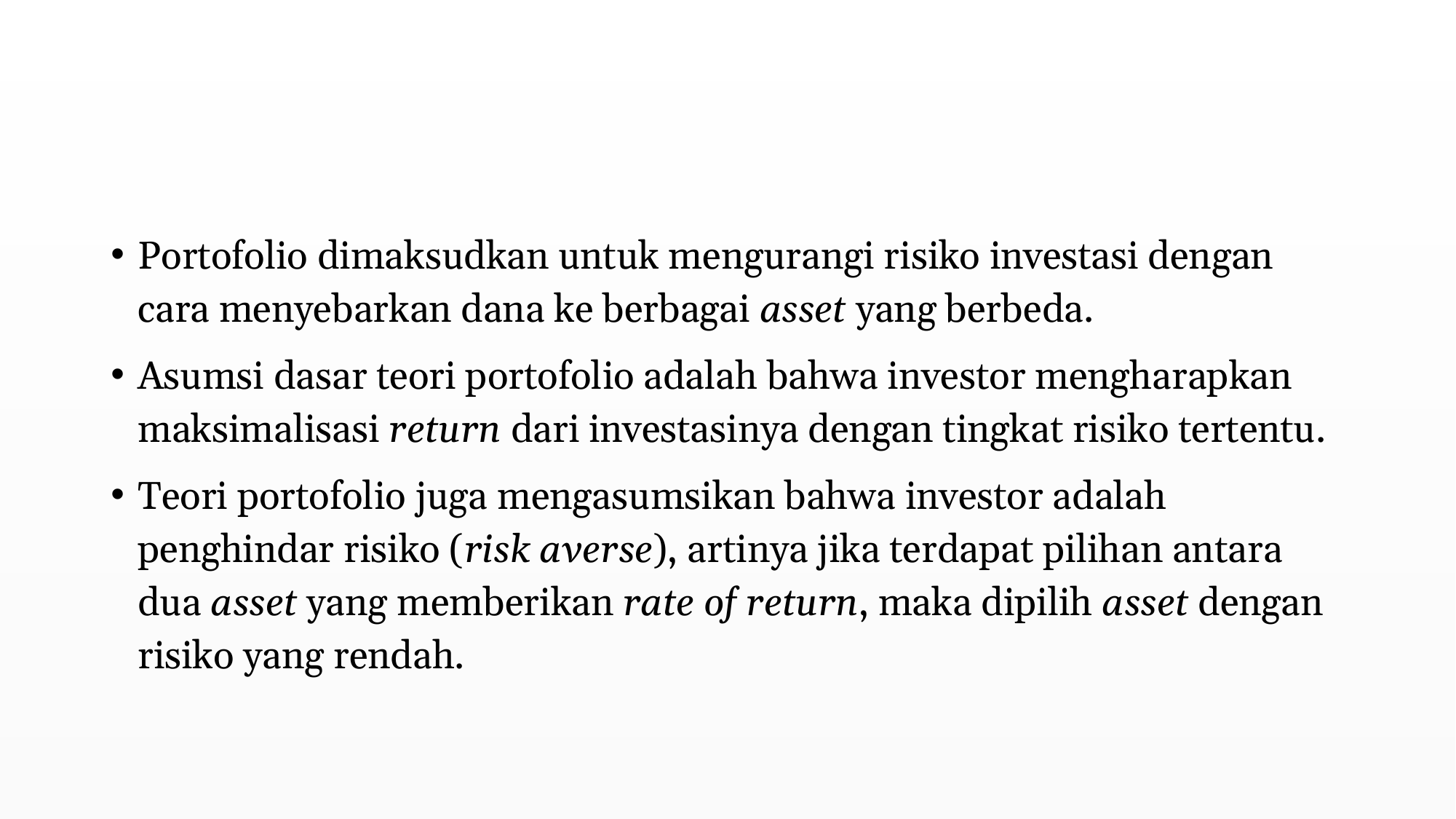

#
Portofolio dimaksudkan untuk mengurangi risiko investasi dengan cara menyebarkan dana ke berbagai asset yang berbeda.
Asumsi dasar teori portofolio adalah bahwa investor mengharapkan maksimalisasi return dari investasinya dengan tingkat risiko tertentu.
Teori portofolio juga mengasumsikan bahwa investor adalah penghindar risiko (risk averse), artinya jika terdapat pilihan antara dua asset yang memberikan rate of return, maka dipilih asset dengan risiko yang rendah.